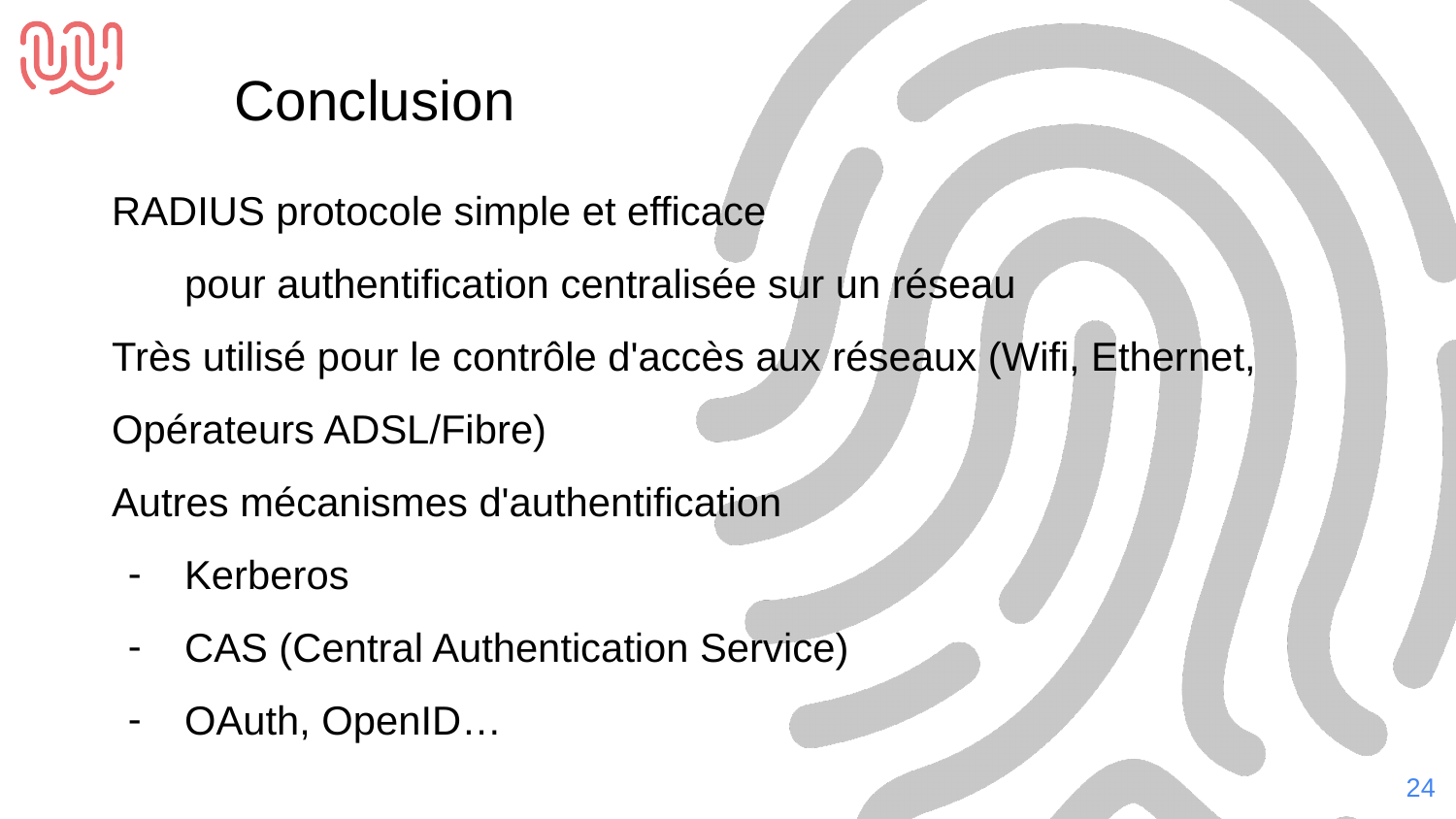

Conclusion
RADIUS protocole simple et efficace
pour authentification centralisée sur un réseau
Très utilisé pour le contrôle d'accès aux réseaux (Wifi, Ethernet, Opérateurs ADSL/Fibre)
Autres mécanismes d'authentification
Kerberos
CAS (Central Authentication Service)
OAuth, OpenID…
24